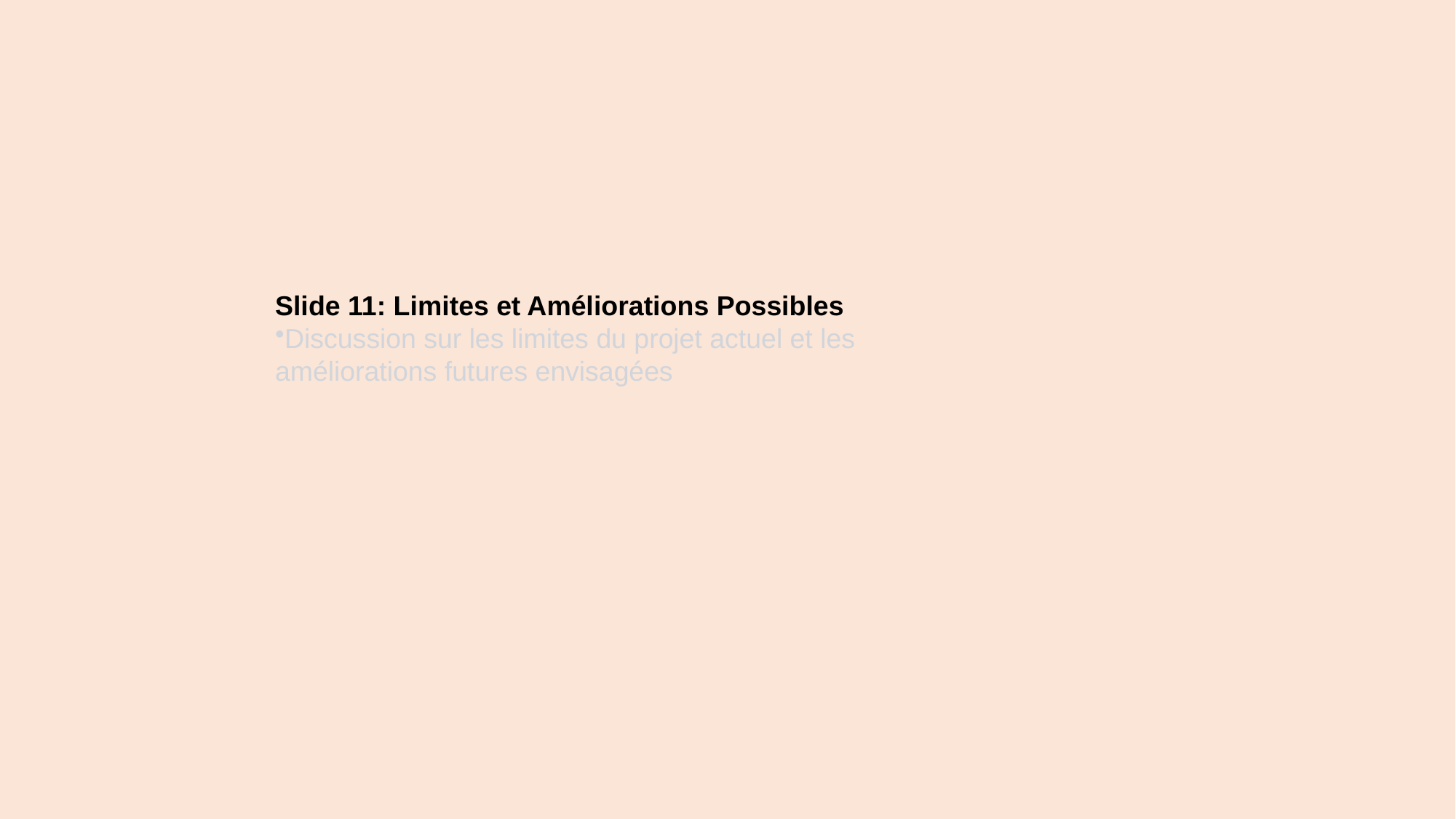

Slide 11: Limites et Améliorations Possibles
Discussion sur les limites du projet actuel et les améliorations futures envisagées